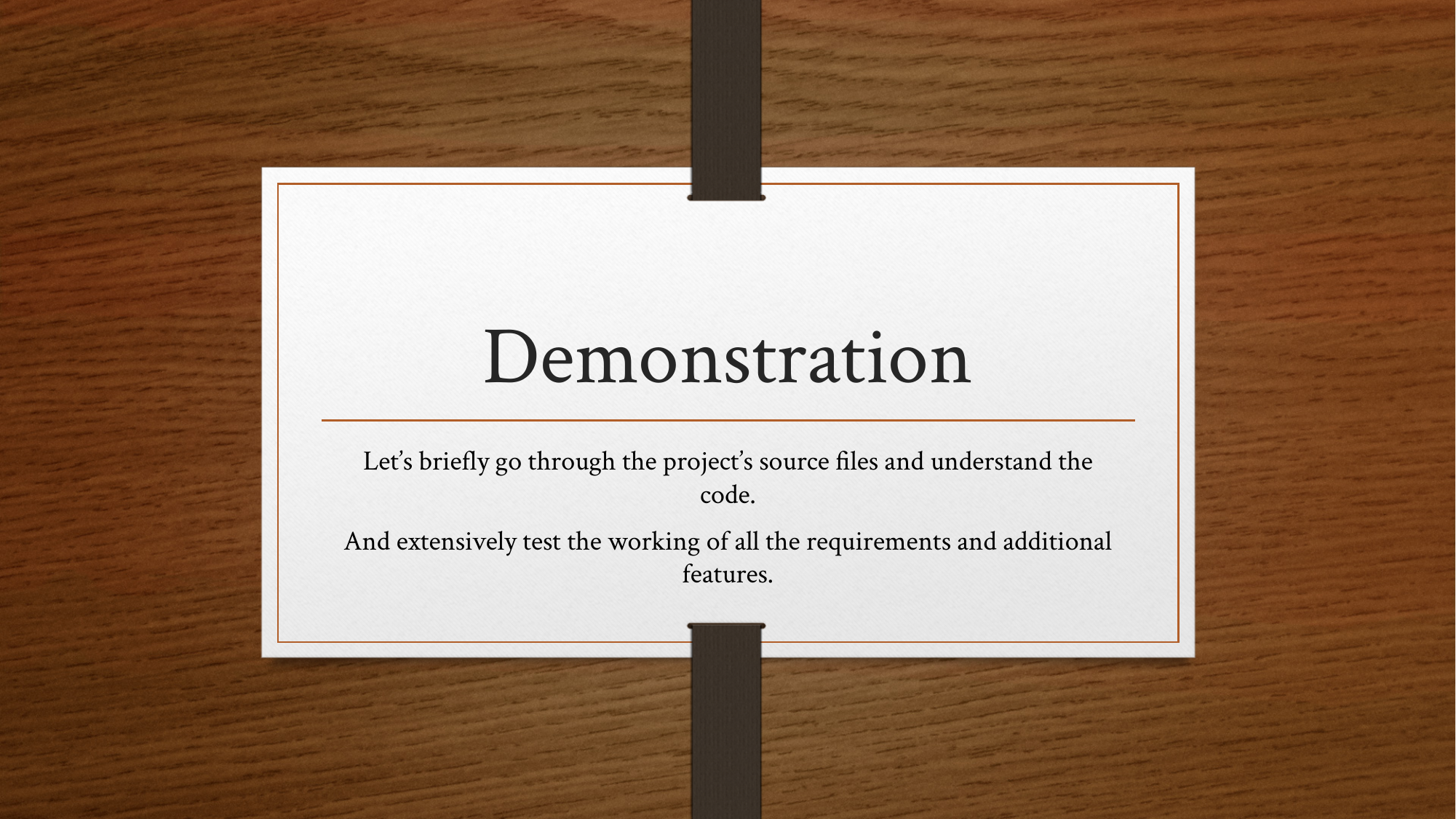

# Demonstration
Let’s briefly go through the project’s source files and understand the code.
And extensively test the working of all the requirements and additional features.